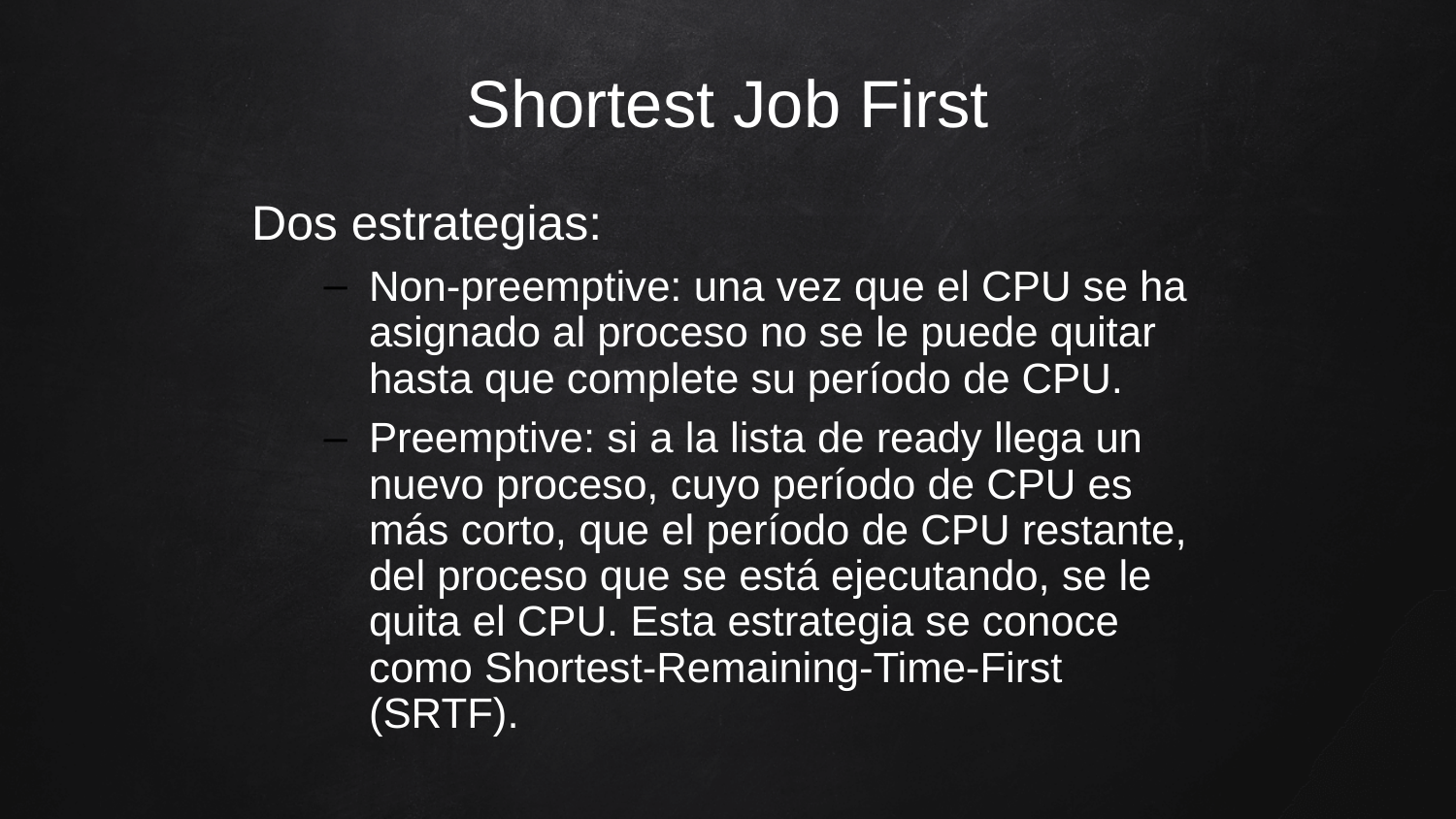

Shortest Job First
Dos estrategias:
Non-preemptive: una vez que el CPU se ha asignado al proceso no se le puede quitar hasta que complete su período de CPU.
Preemptive: si a la lista de ready llega un nuevo proceso, cuyo período de CPU es más corto, que el período de CPU restante, del proceso que se está ejecutando, se le quita el CPU. Esta estrategia se conoce como Shortest-Remaining-Time-First (SRTF).